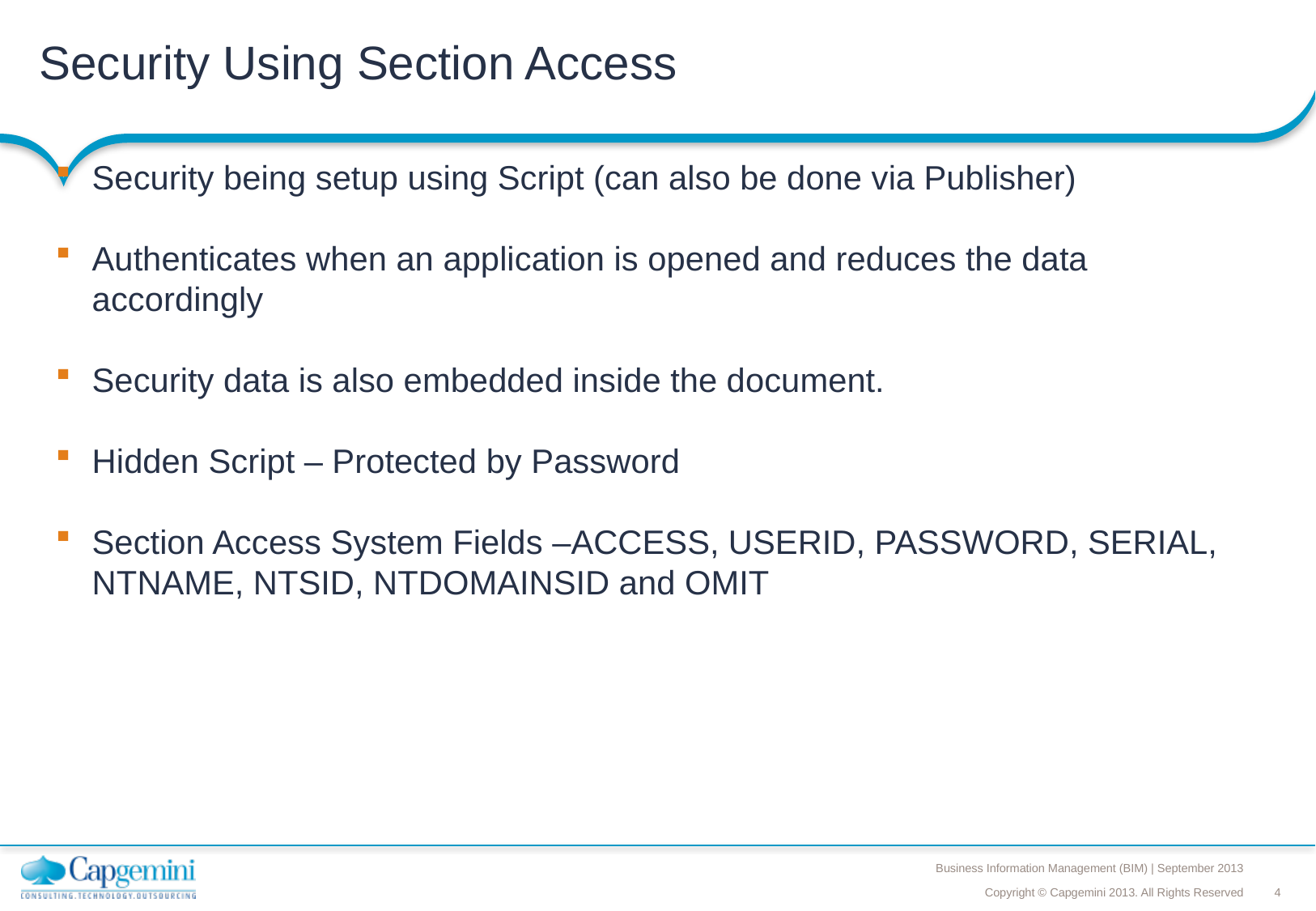

# Security Using Section Access
Security being setup using Script (can also be done via Publisher)
Authenticates when an application is opened and reduces the data accordingly
Security data is also embedded inside the document.
Hidden Script – Protected by Password
Section Access System Fields –ACCESS, USERID, PASSWORD, SERIAL, NTNAME, NTSID, NTDOMAINSID and OMIT